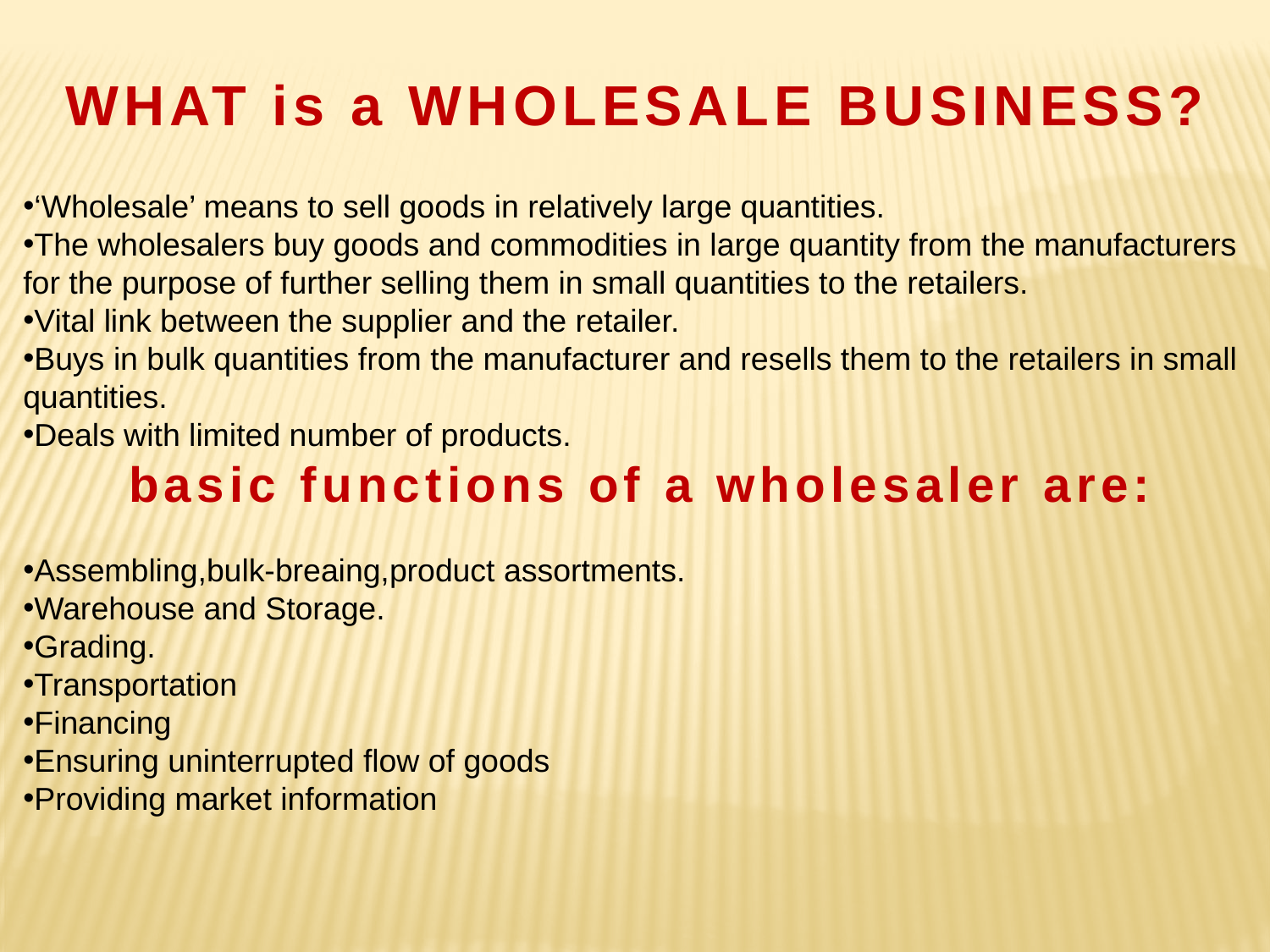

WHAT is a WHOLESALE BUSINESS?
‘Wholesale’ means to sell goods in relatively large quantities.
The wholesalers buy goods and commodities in large quantity from the manufacturers for the purpose of further selling them in small quantities to the retailers.
Vital link between the supplier and the retailer.
Buys in bulk quantities from the manufacturer and resells them to the retailers in small quantities.
Deals with limited number of products.
basic functions of a wholesaler are:

Assembling,bulk-breaing,product assortments.
Warehouse and Storage.
Grading.
Transportation
Financing
Ensuring uninterrupted flow of goods
Providing market information